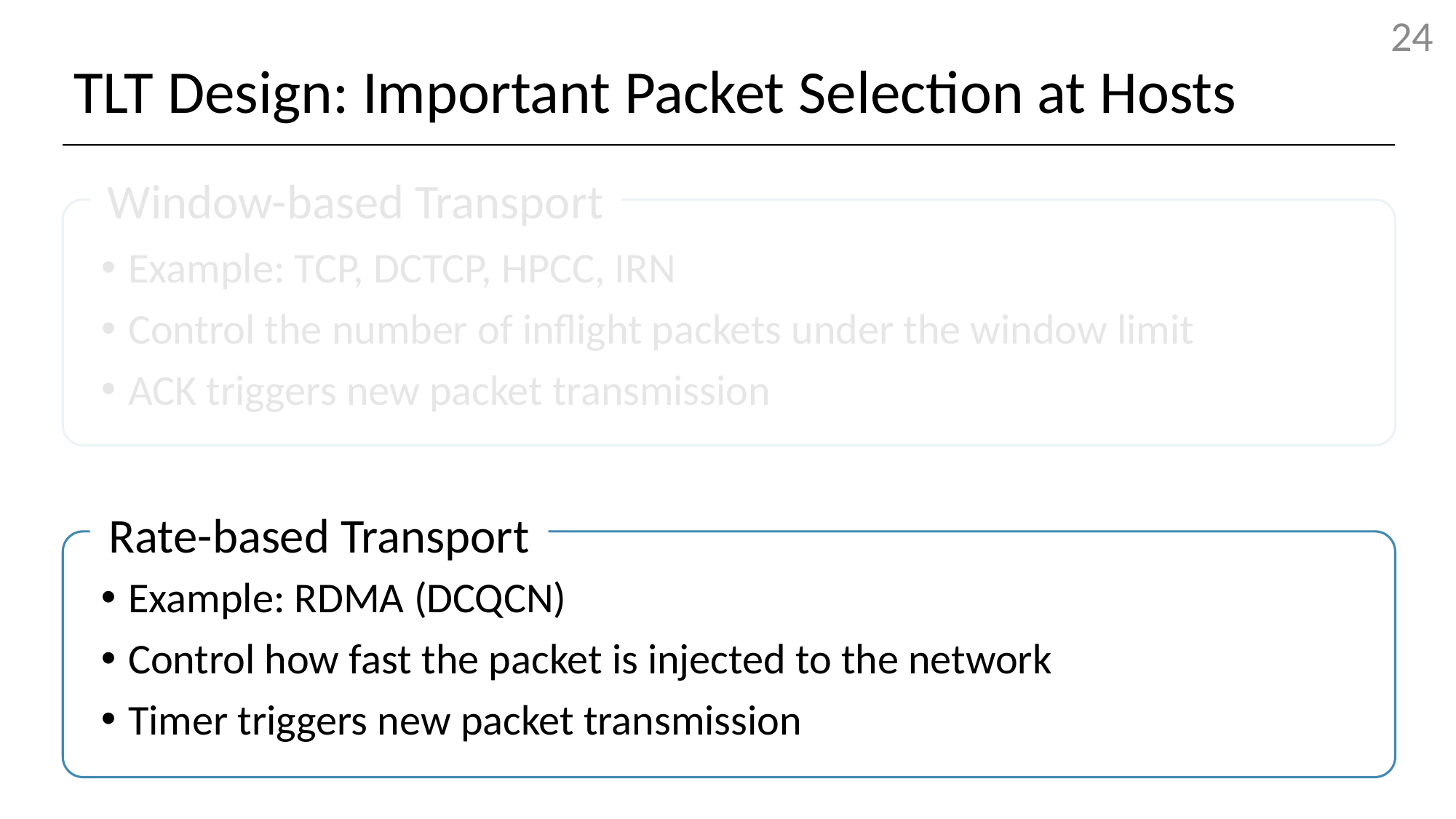

# TLT Design: Important Packet Selection at Hosts

Window-based Transport

Example: TCP, DCTCP, HPCC, IRN
Control the number of inflight packets under the window limit
ACK triggers new packet transmission
Rate-based Transport

Example: RDMA (DCQCN)
Control how fast the packet is injected to the network
Timer triggers new packet transmission